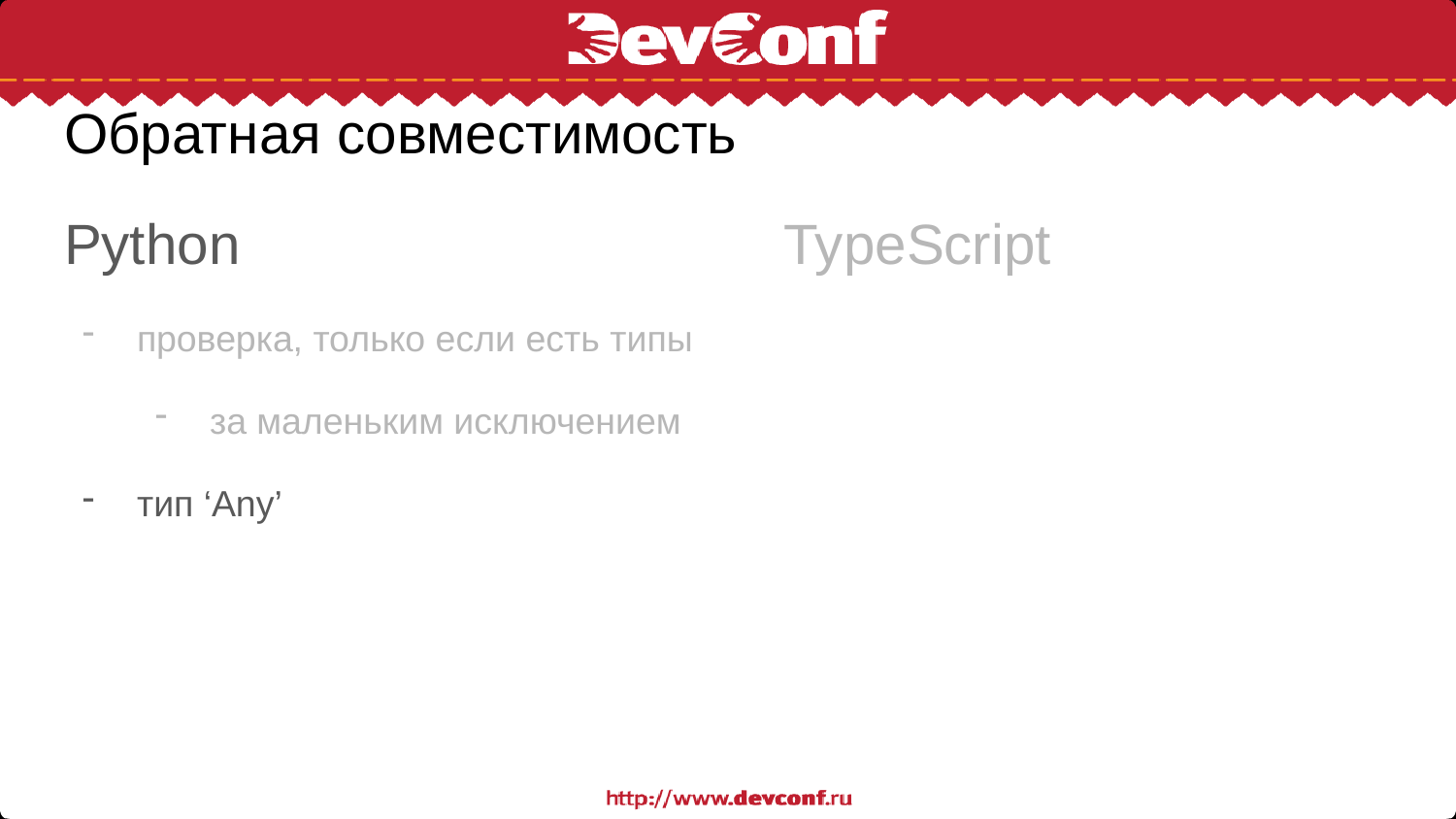

# Обратная совместимость
Python
проверка, только если есть типы
за маленьким исключением
тип ‘Any’
TypeScript